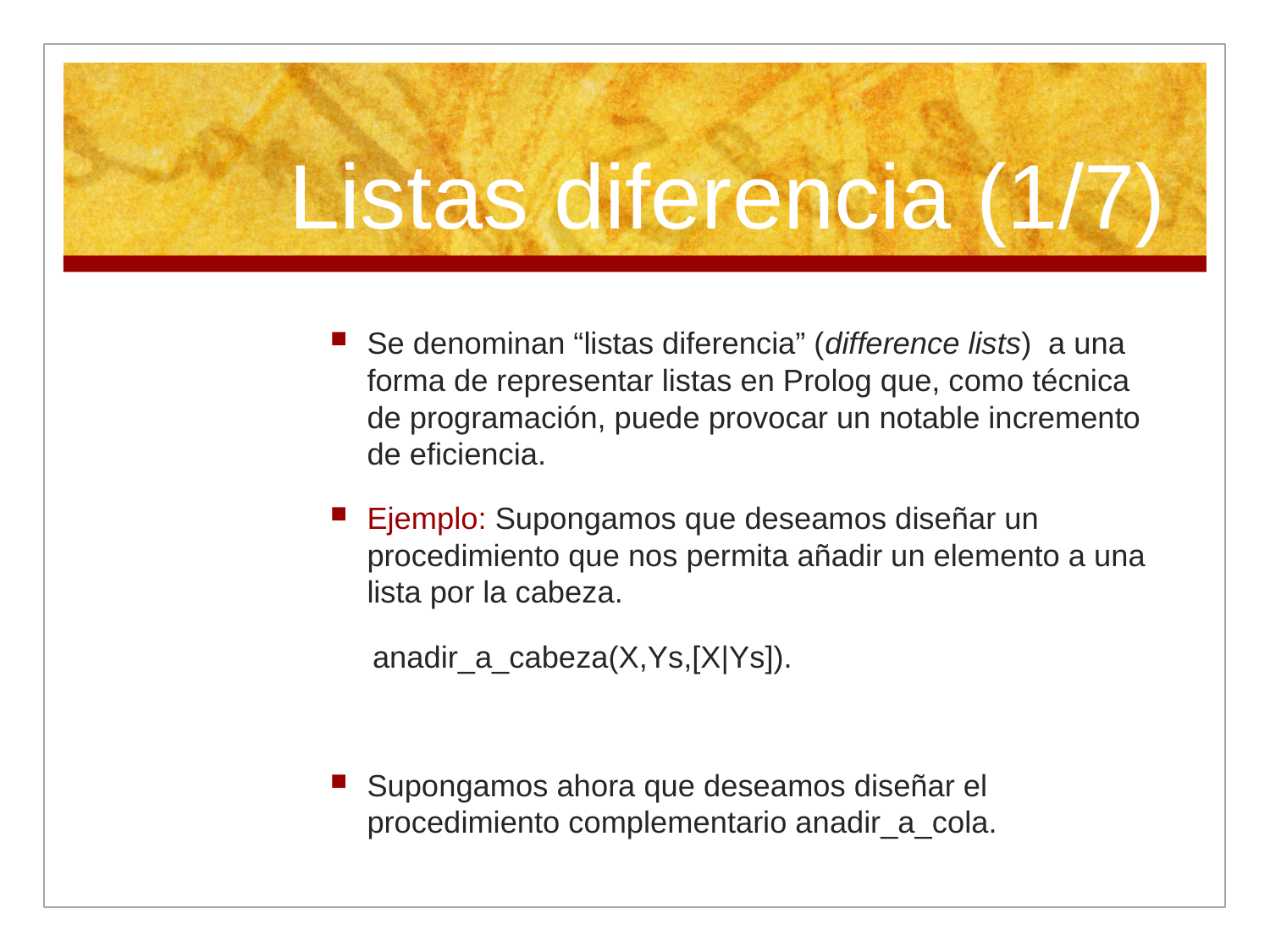

# Listas diferencia (1/7)
Se denominan “listas diferencia” (difference lists)  a una forma de representar listas en Prolog que, como técnica de programación, puede provocar un notable incremento de eficiencia.
Ejemplo: Supongamos que deseamos diseñar un procedimiento que nos permita añadir un elemento a una lista por la cabeza.
     anadir_a_cabeza(X,Ys,[X|Ys]).

Supongamos ahora que deseamos diseñar el procedimiento complementario anadir_a_cola.